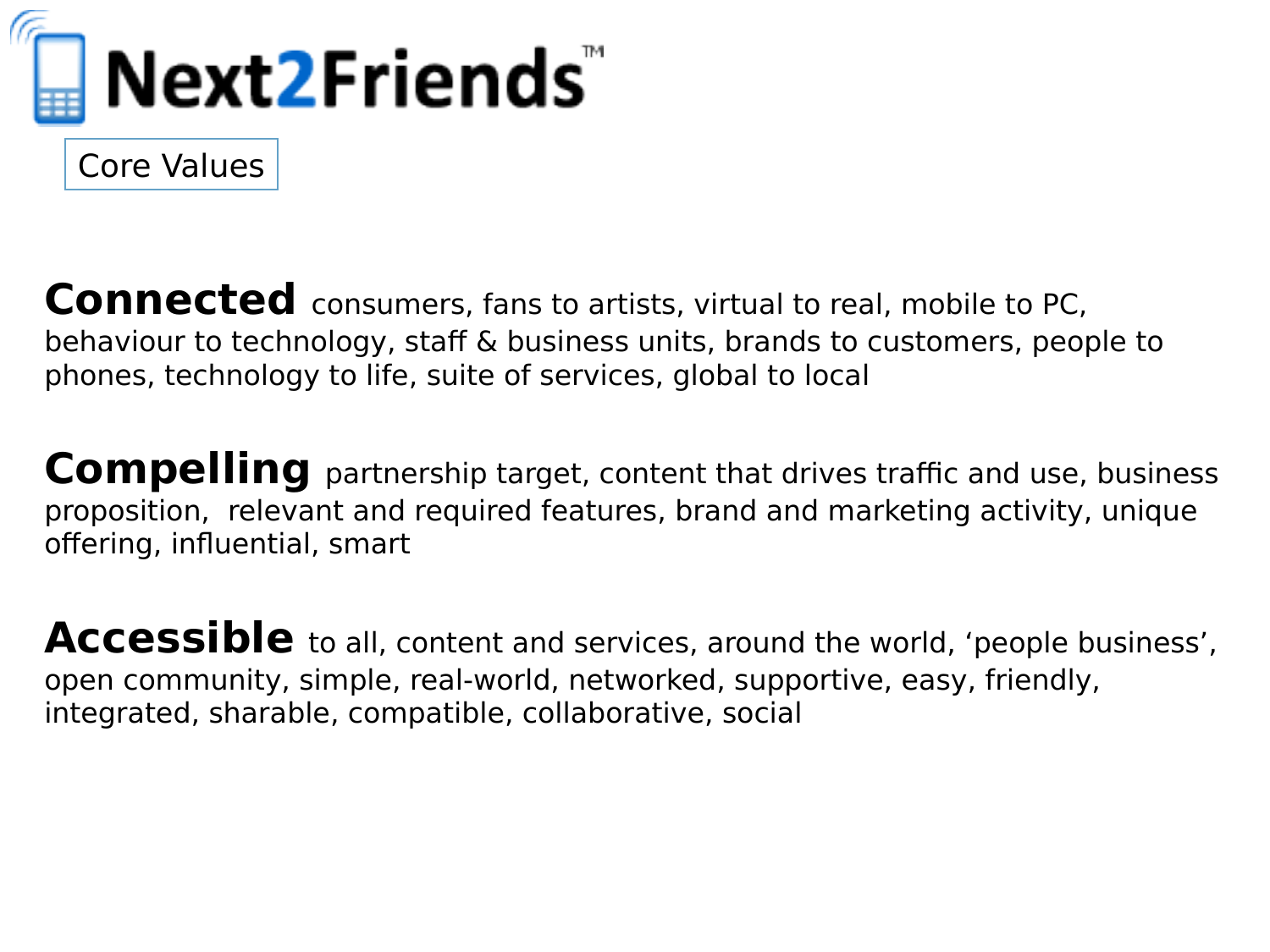

Core Values
Connected consumers, fans to artists, virtual to real, mobile to PC, behaviour to technology, staff & business units, brands to customers, people to phones, technology to life, suite of services, global to local

Compelling partnership target, content that drives traffic and use, business proposition,  relevant and required features, brand and marketing activity, unique offering, influential, smart

Accessible to all, content and services, around the world, ‘people business’, open community, simple, real-world, networked, supportive, easy, friendly, integrated, sharable, compatible, collaborative, social